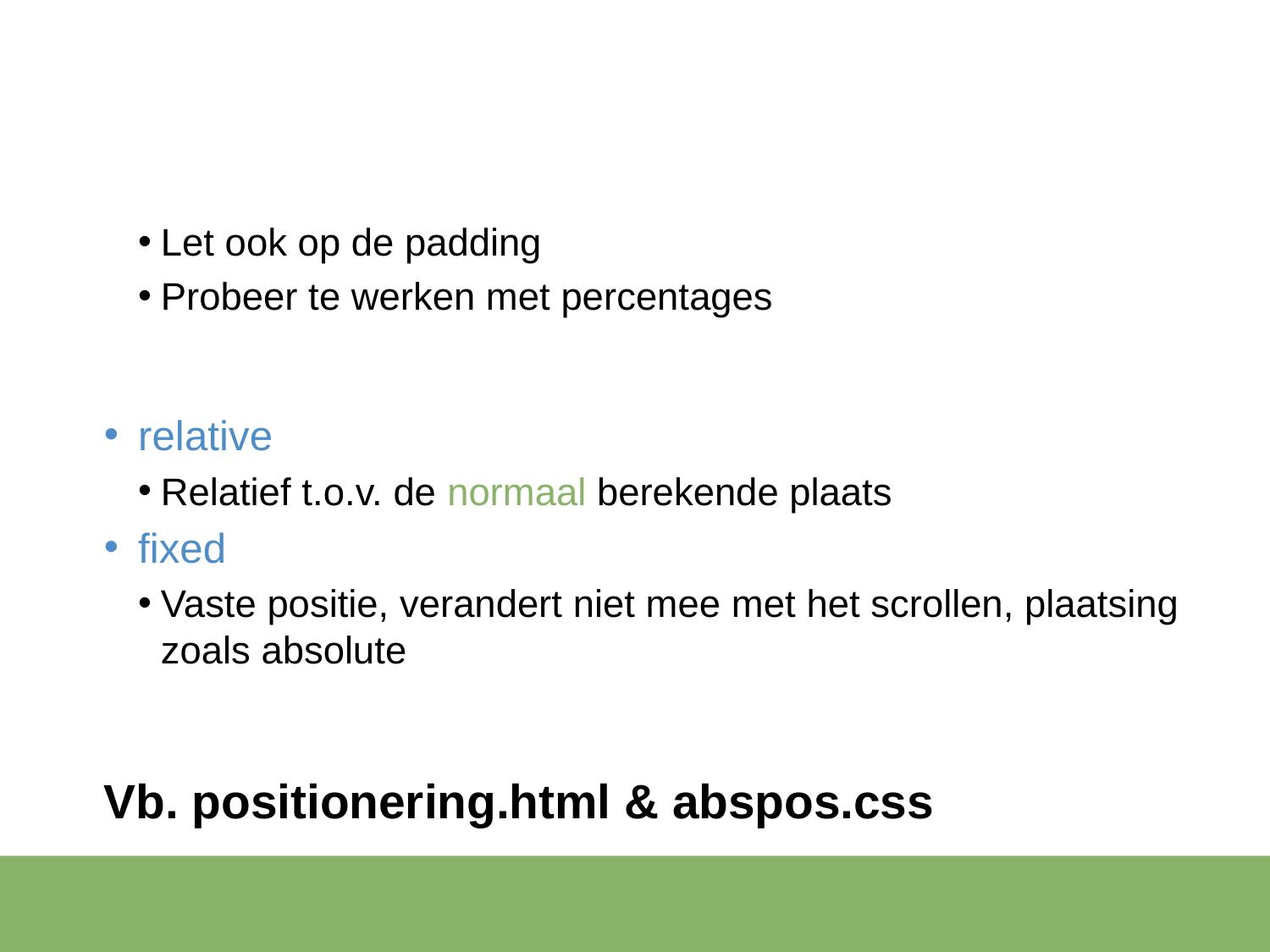

#
Let ook op de padding
Probeer te werken met percentages

relative
Relatief t.o.v. de normaal berekende plaats
fixed
Vaste positie, verandert niet mee met het scrollen, plaatsing zoals absolute

Vb. positionering.html & abspos.css